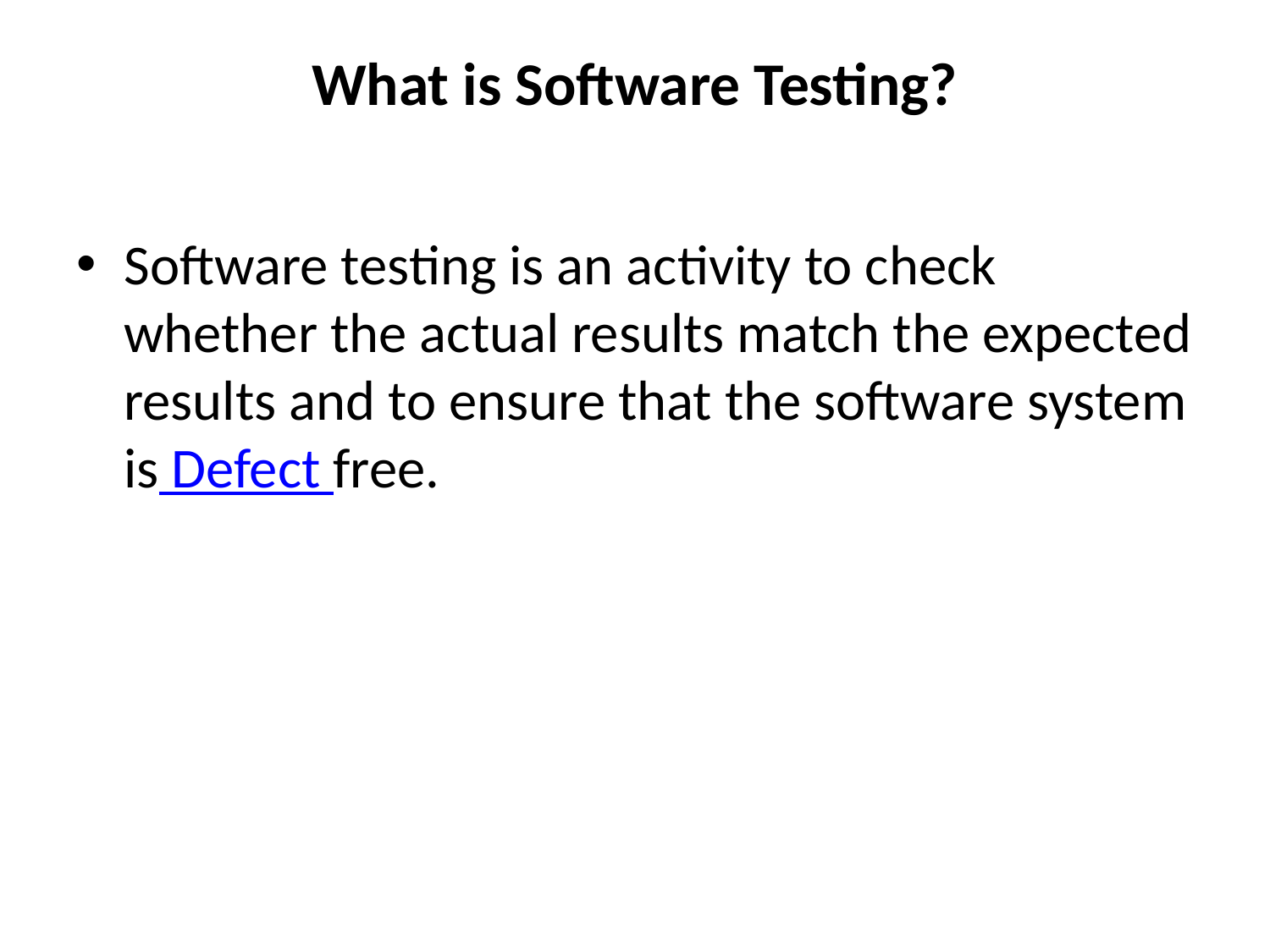

# What is Software Testing?
Software testing is an activity to check whether the actual results match the expected results and to ensure that the software system is Defect free.